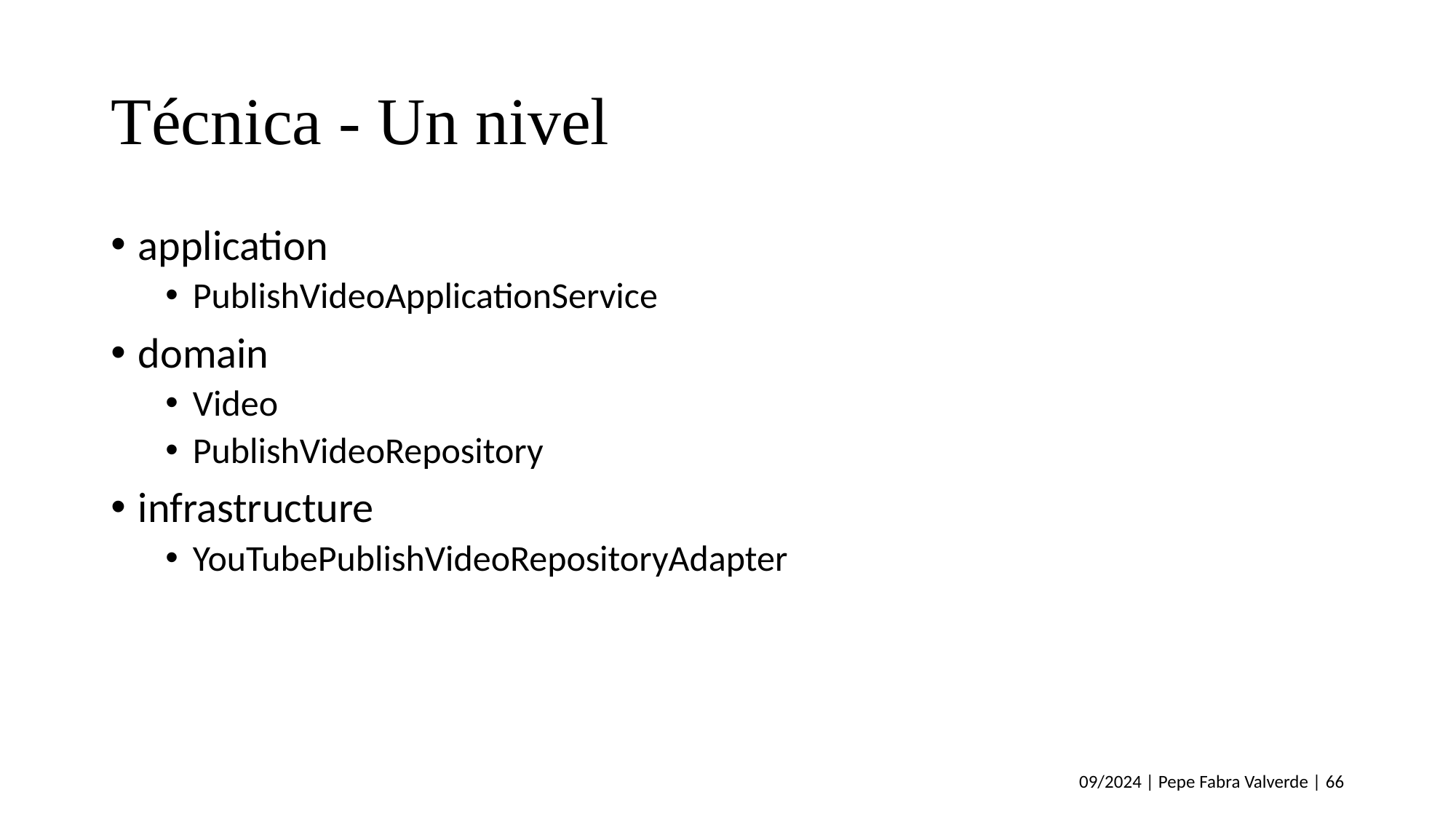

# Técnica - Un nivel
application
PublishVideoApplicationService
domain
Video
PublishVideoRepository
infrastructure
YouTubePublishVideoRepositoryAdapter
09/2024 | Pepe Fabra Valverde | 66